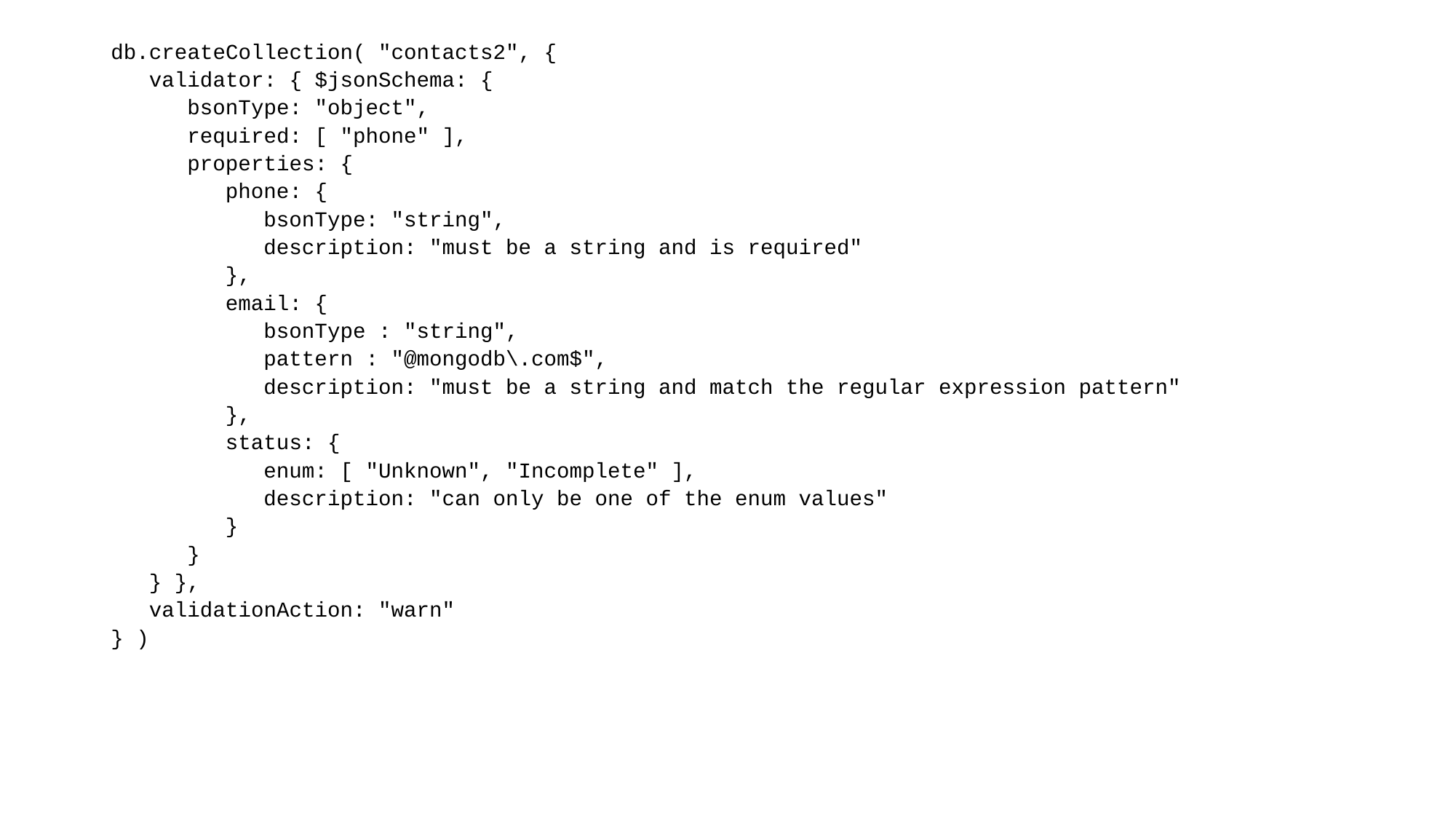

db.createCollection( "contacts2", {
   validator: { $jsonSchema: {
      bsonType: "object",
      required: [ "phone" ],
      properties: {
         phone: {
            bsonType: "string",
            description: "must be a string and is required"
         },
         email: {
            bsonType : "string",
            pattern : "@mongodb\.com$",
            description: "must be a string and match the regular expression pattern"
         },
         status: {
            enum: [ "Unknown", "Incomplete" ],
            description: "can only be one of the enum values"
         }
      }
   } },
   validationAction: "warn"
} )